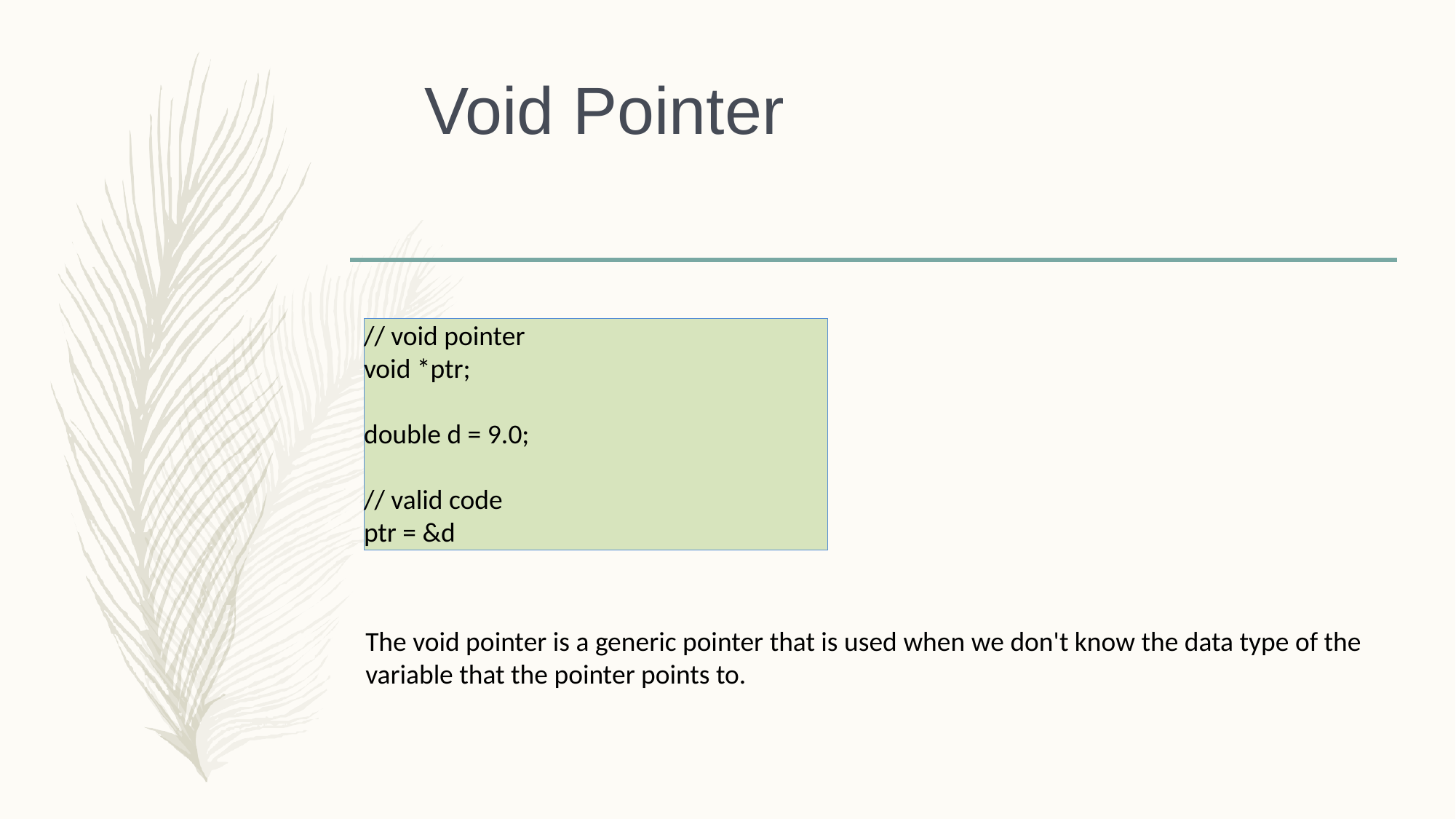

# Void Pointer
// void pointer
void *ptr;

double d = 9.0;

// valid code
ptr = &d
The void pointer is a generic pointer that is used when we don't know the data type of the variable that the pointer points to.